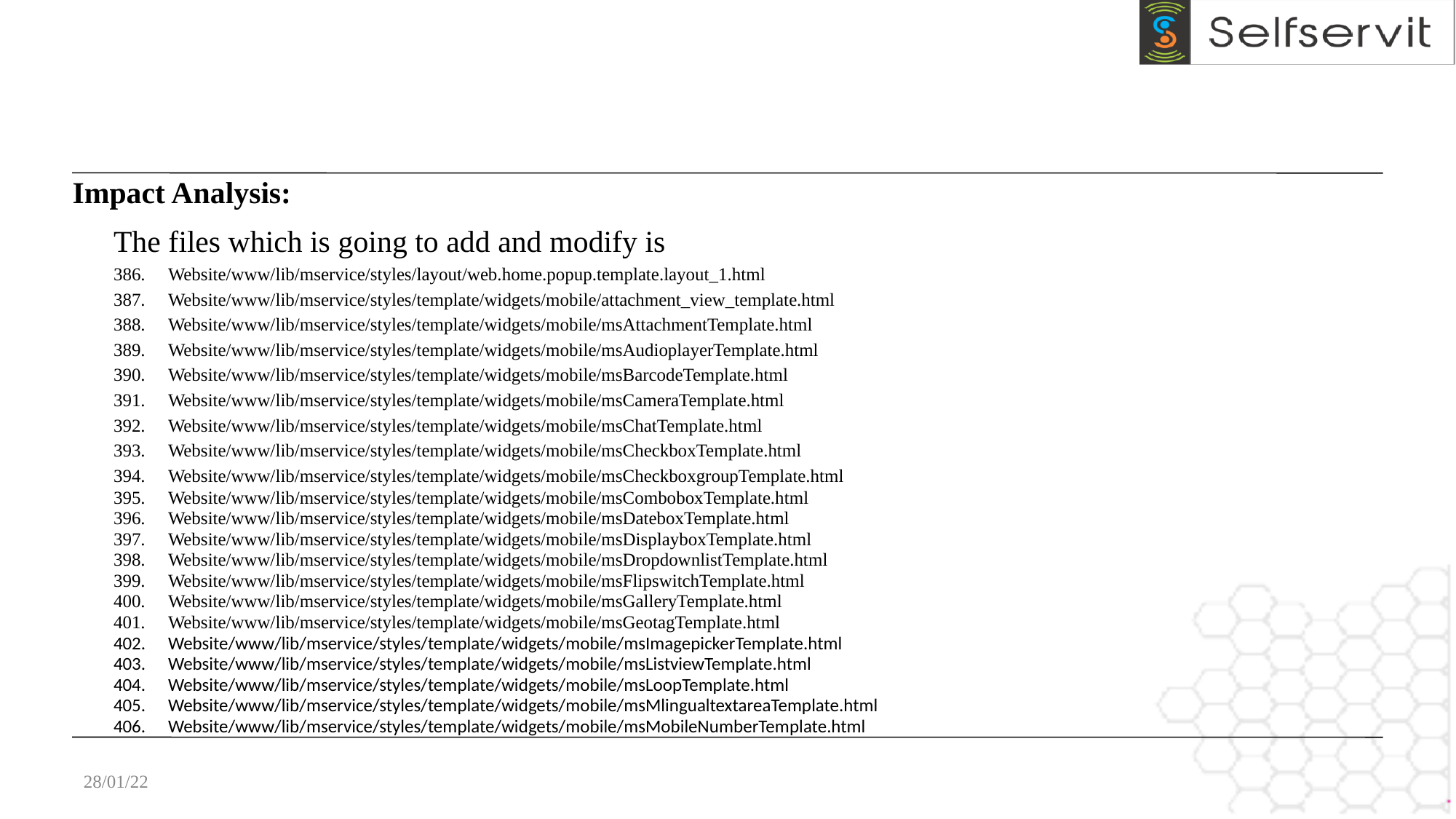

Impact Analysis:
The files which is going to add and modify is
Website/www/lib/mservice/styles/layout/web.home.popup.template.layout_1.html
Website/www/lib/mservice/styles/template/widgets/mobile/attachment_view_template.html
Website/www/lib/mservice/styles/template/widgets/mobile/msAttachmentTemplate.html
Website/www/lib/mservice/styles/template/widgets/mobile/msAudioplayerTemplate.html
Website/www/lib/mservice/styles/template/widgets/mobile/msBarcodeTemplate.html
Website/www/lib/mservice/styles/template/widgets/mobile/msCameraTemplate.html
Website/www/lib/mservice/styles/template/widgets/mobile/msChatTemplate.html
Website/www/lib/mservice/styles/template/widgets/mobile/msCheckboxTemplate.html
Website/www/lib/mservice/styles/template/widgets/mobile/msCheckboxgroupTemplate.html
Website/www/lib/mservice/styles/template/widgets/mobile/msComboboxTemplate.html
Website/www/lib/mservice/styles/template/widgets/mobile/msDateboxTemplate.html
Website/www/lib/mservice/styles/template/widgets/mobile/msDisplayboxTemplate.html
Website/www/lib/mservice/styles/template/widgets/mobile/msDropdownlistTemplate.html
Website/www/lib/mservice/styles/template/widgets/mobile/msFlipswitchTemplate.html
Website/www/lib/mservice/styles/template/widgets/mobile/msGalleryTemplate.html
Website/www/lib/mservice/styles/template/widgets/mobile/msGeotagTemplate.html
Website/www/lib/mservice/styles/template/widgets/mobile/msImagepickerTemplate.html
Website/www/lib/mservice/styles/template/widgets/mobile/msListviewTemplate.html
Website/www/lib/mservice/styles/template/widgets/mobile/msLoopTemplate.html
Website/www/lib/mservice/styles/template/widgets/mobile/msMlingualtextareaTemplate.html
Website/www/lib/mservice/styles/template/widgets/mobile/msMobileNumberTemplate.html
28/01/22